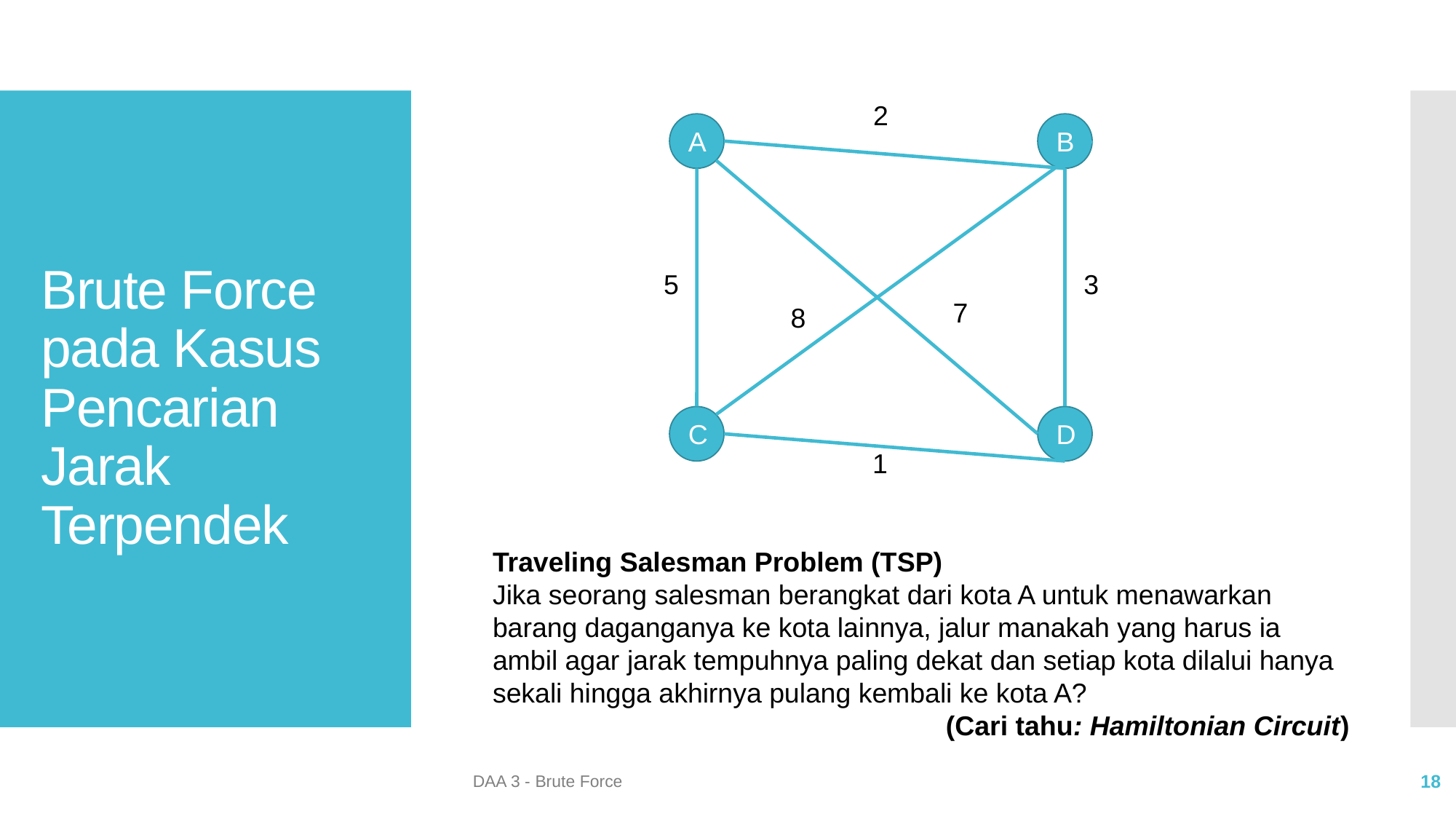

2
A
B
# Brute Force pada Kasus Pencarian Jarak Terpendek
5
3
7
8
C
D
1
Traveling Salesman Problem (TSP)
Jika seorang salesman berangkat dari kota A untuk menawarkan barang daganganya ke kota lainnya, jalur manakah yang harus ia ambil agar jarak tempuhnya paling dekat dan setiap kota dilalui hanya sekali hingga akhirnya pulang kembali ke kota A?
(Cari tahu: Hamiltonian Circuit)
DAA 3 - Brute Force
18